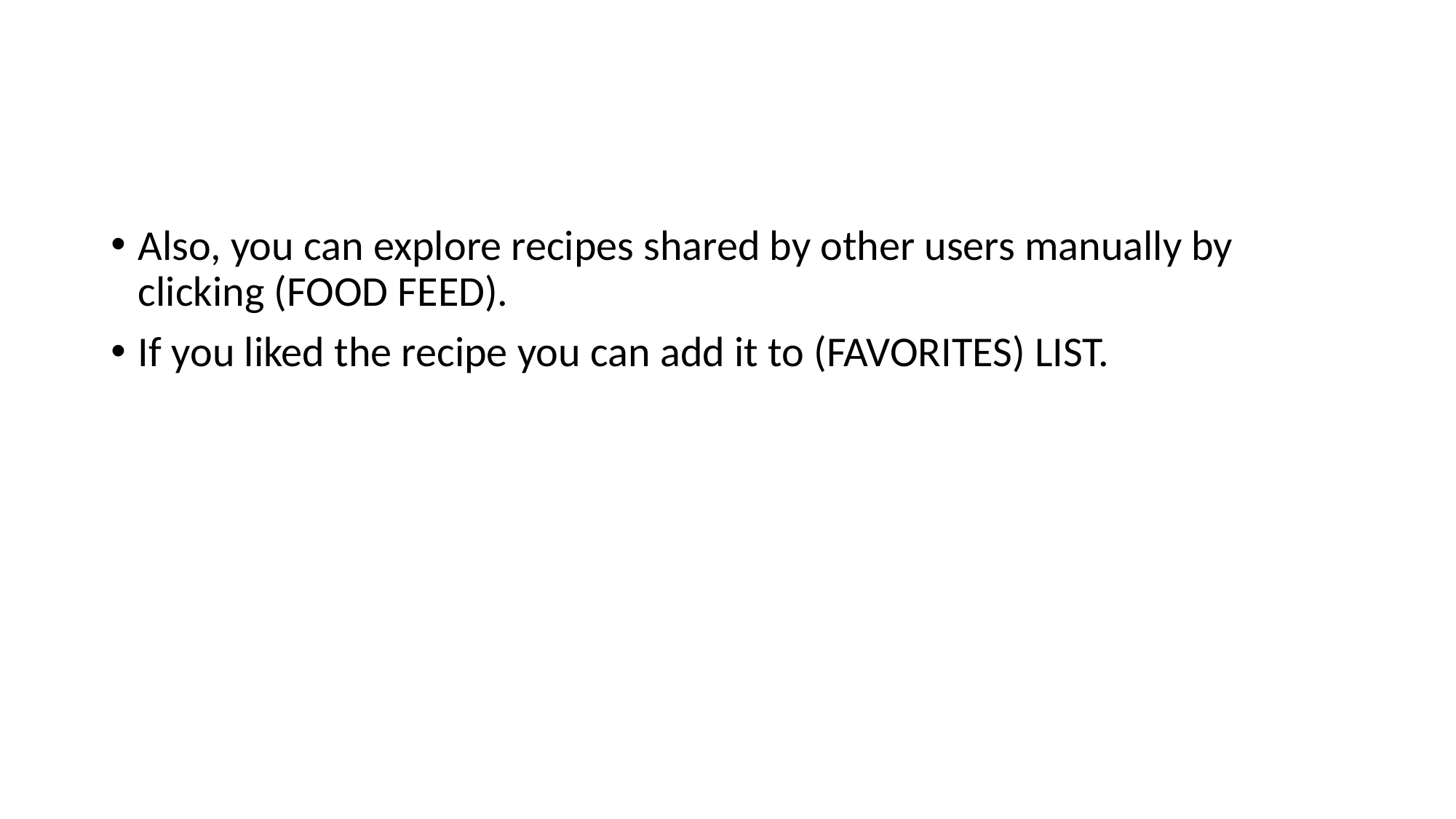

#
Also, you can explore recipes shared by other users manually by clicking (FOOD FEED).
If you liked the recipe you can add it to (FAVORITES) LIST.